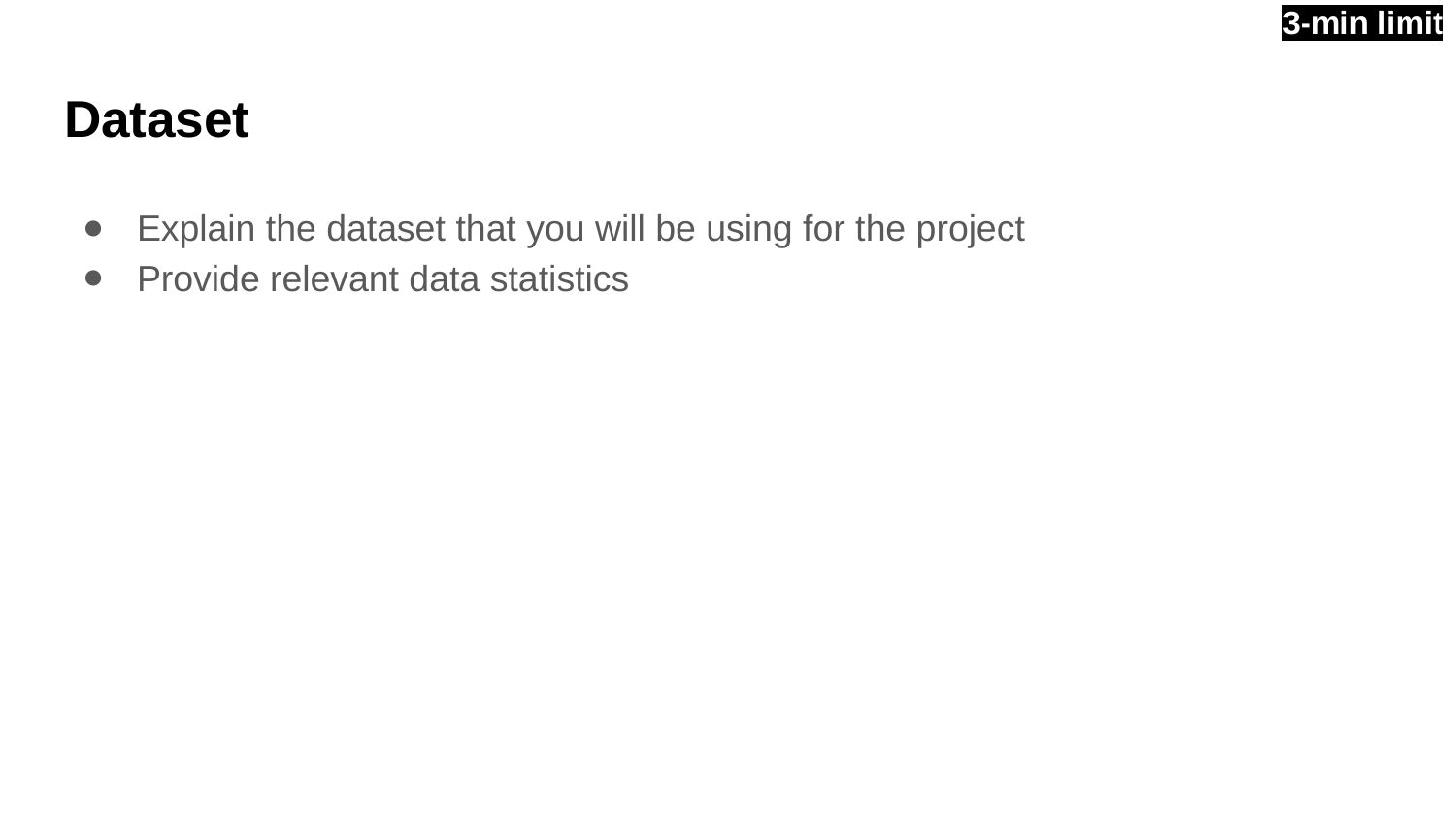

3-min limit
# Dataset
Explain the dataset that you will be using for the project
Provide relevant data statistics